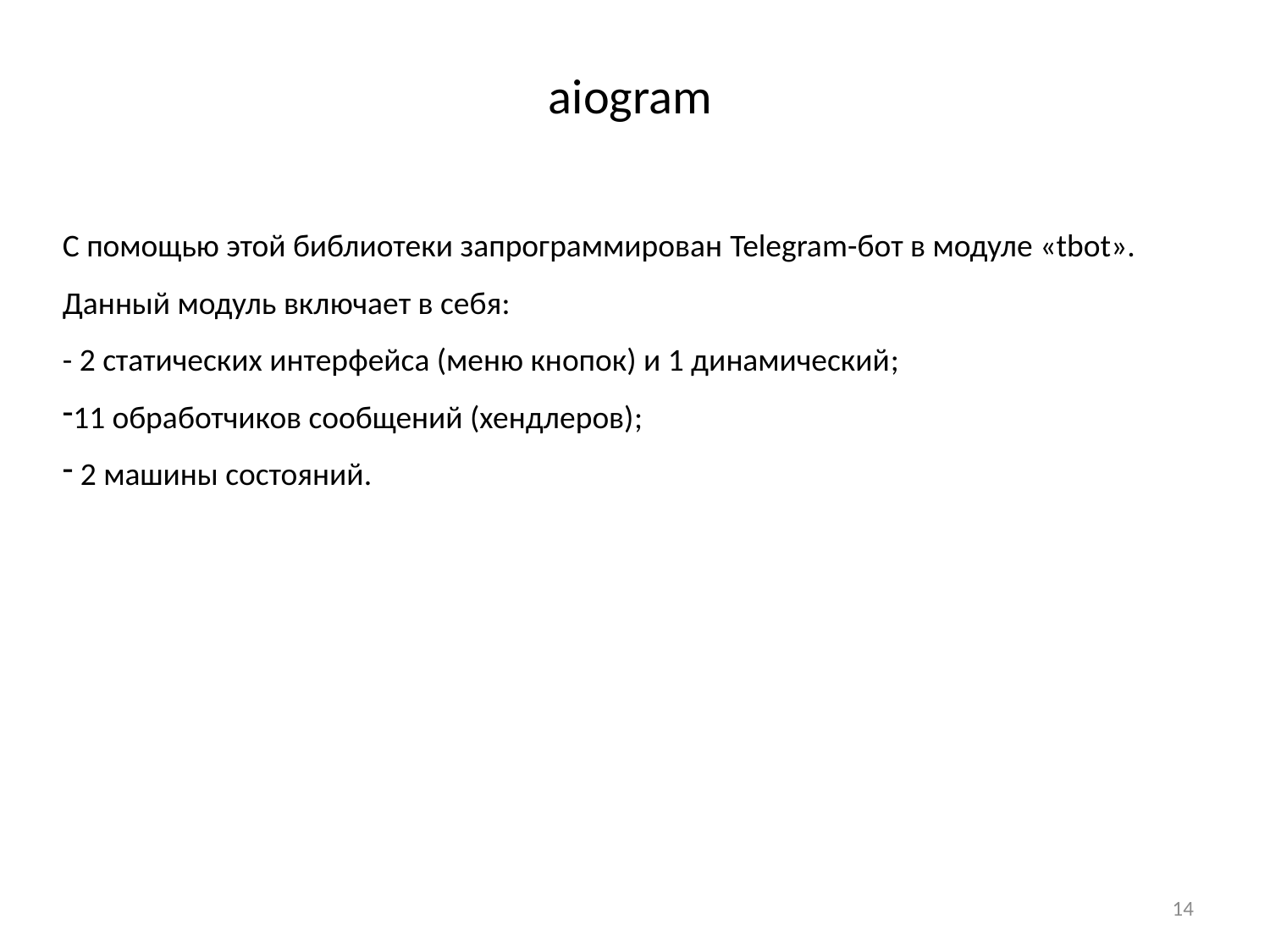

# aiogram
С помощью этой библиотеки запрограммирован Telegram-бот в модуле «tbot».
Данный модуль включает в себя:
- 2 статических интерфейса (меню кнопок) и 1 динамический;
11 обработчиков сообщений (хендлеров);
 2 машины состояний.
14